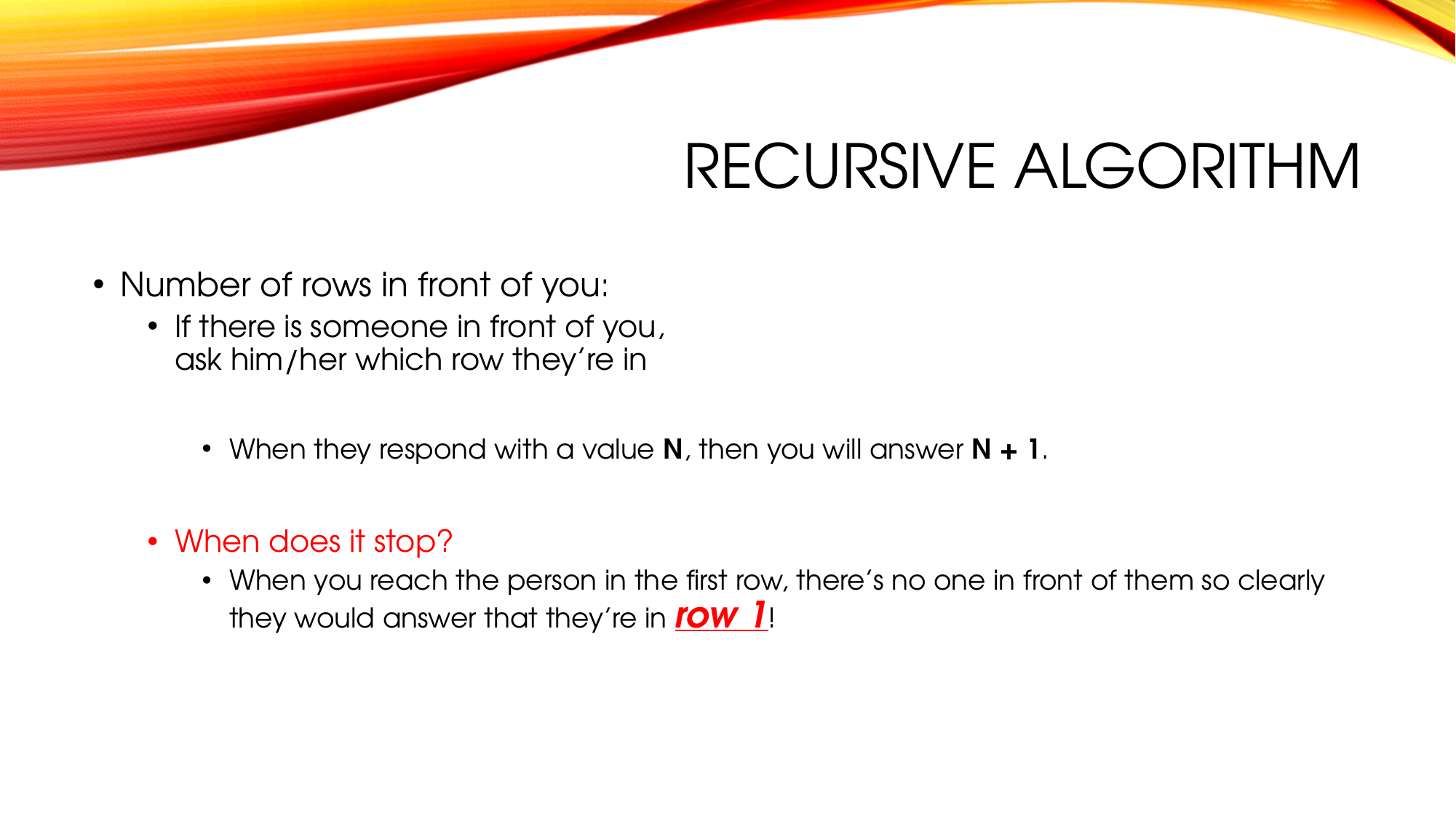

# Recursive algorithm
Number of rows in front of you:
If there is someone in front of you,
ask him/her which row they’re in

When they respond with a value N, then you will answer N + 1.

When does it stop?
When you reach the person in the first row, there’s no one in front of them so clearly they would answer that they’re in row 1!